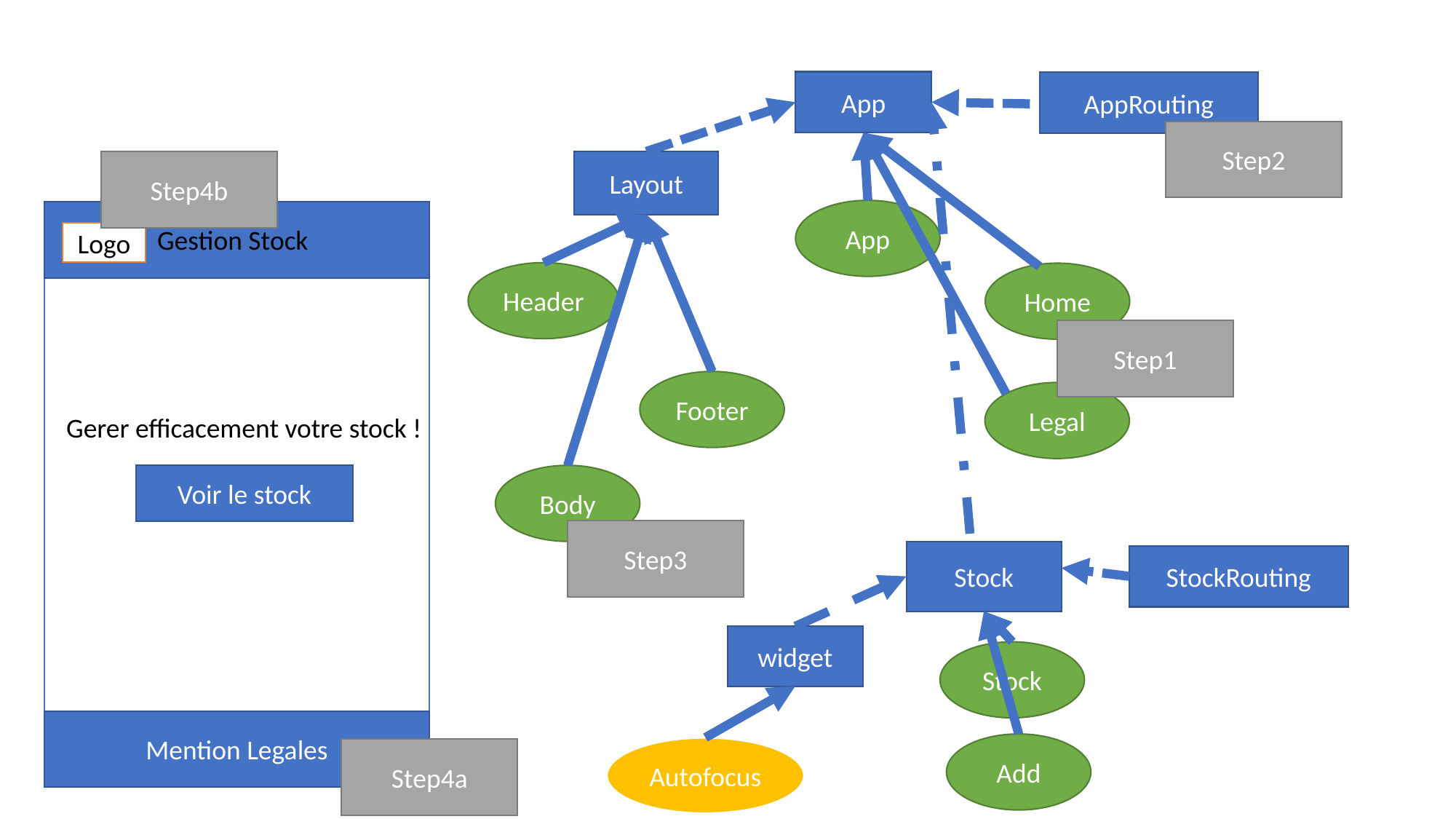

App
AppRouting
Step2
Layout
Step4b
App

Gestion Stock
Logo
Header
Home
Step1
Footer
Legal
Gerer efficacement votre stock !
Voir le stock
Body
Step3
Stock
StockRouting
widget
Stock
Mention Legales
Add
Autofocus
Step4a